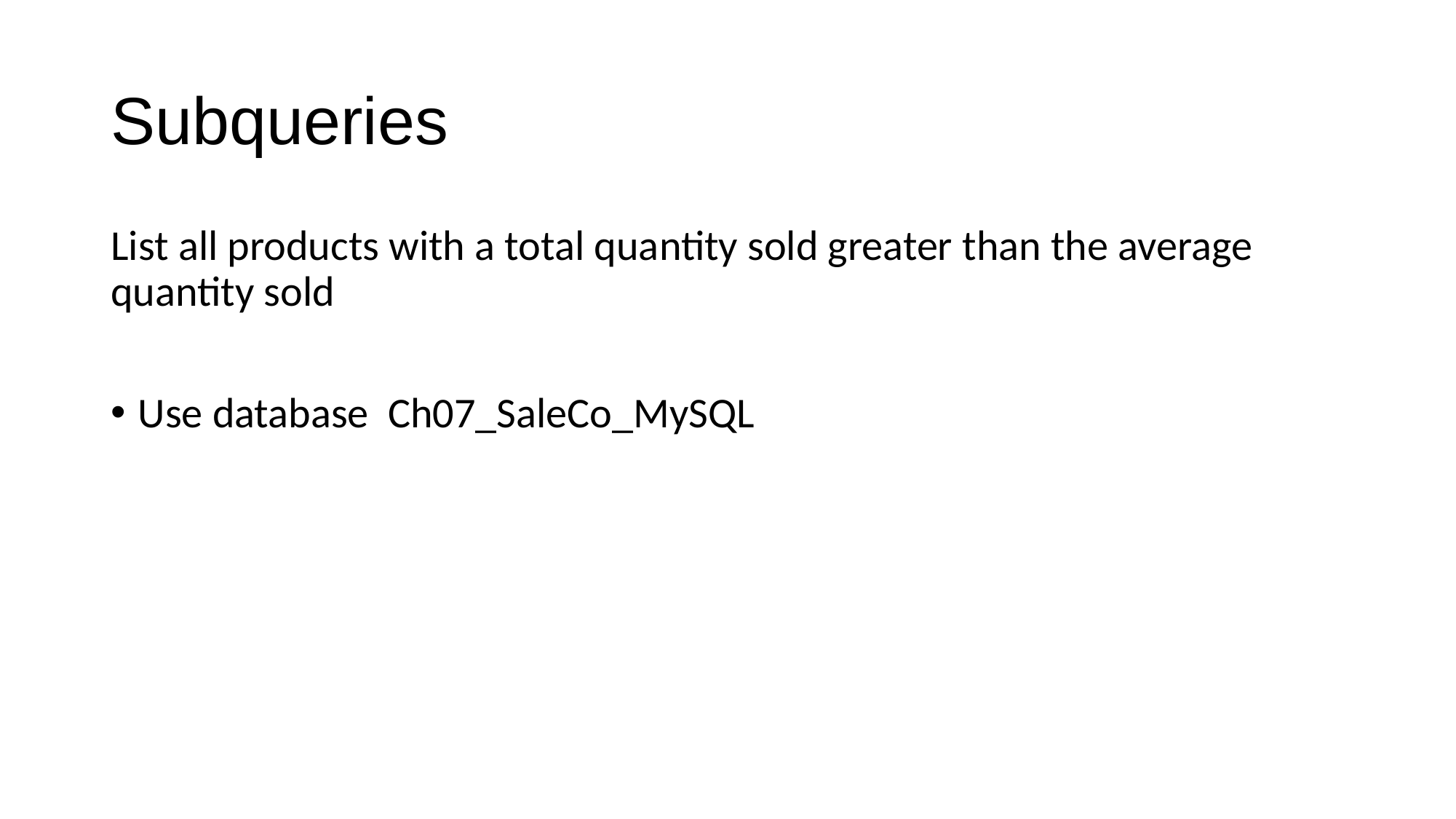

# Subqueries
List all products with a total quantity sold greater than the average quantity sold

Use database  Ch07_SaleCo_MySQL